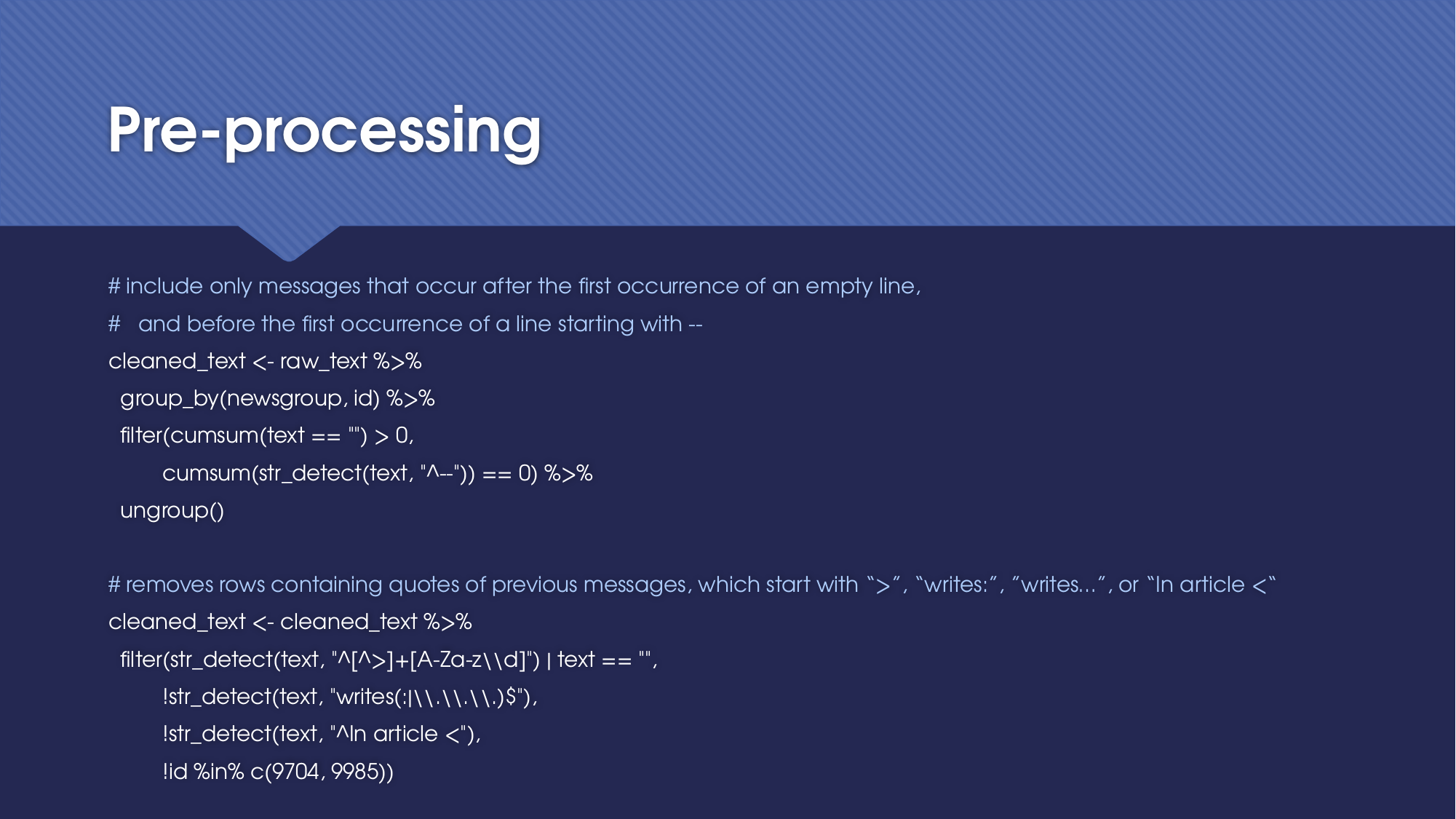

# Pre-processing
# include only messages that occur after the first occurrence of an empty line,
#   and before the first occurrence of a line starting with --
cleaned_text <- raw_text %>%
  group_by(newsgroup, id) %>%
  filter(cumsum(text == "") > 0,
         cumsum(str_detect(text, "^--")) == 0) %>%
  ungroup()

# removes rows containing quotes of previous messages, which start with “>”, “writes:”, ”writes…”, or “In article <“
cleaned_text <- cleaned_text %>%
  filter(str_detect(text, "^[^>]+[A-Za-z\\d]") | text == "",
         !str_detect(text, "writes(:|\\.\\.\\.)$"),
         !str_detect(text, "^In article <"),
         !id %in% c(9704, 9985))